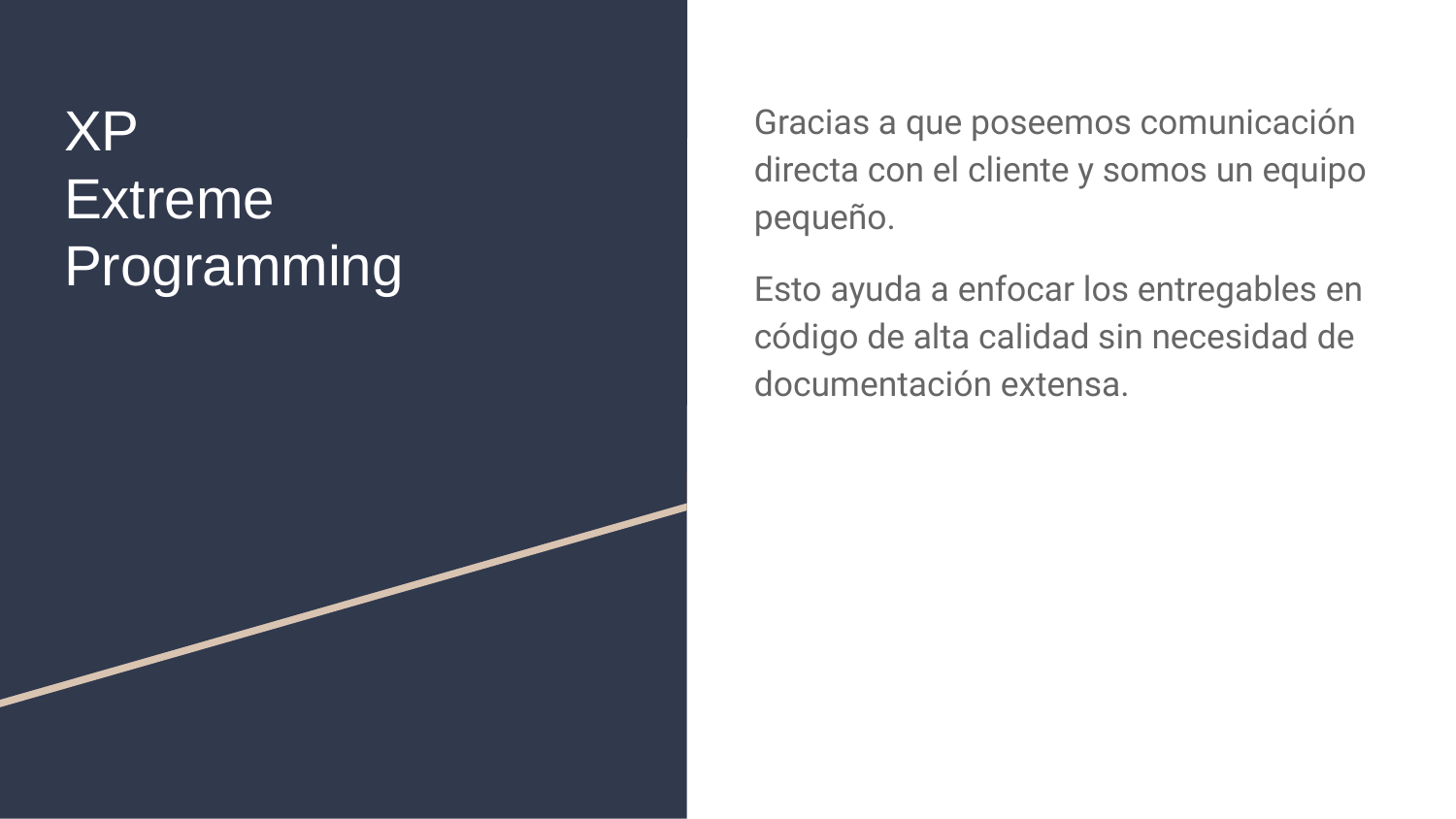

# XP
Extreme Programming
Gracias a que poseemos comunicación directa con el cliente y somos un equipo pequeño.
Esto ayuda a enfocar los entregables en código de alta calidad sin necesidad de documentación extensa.